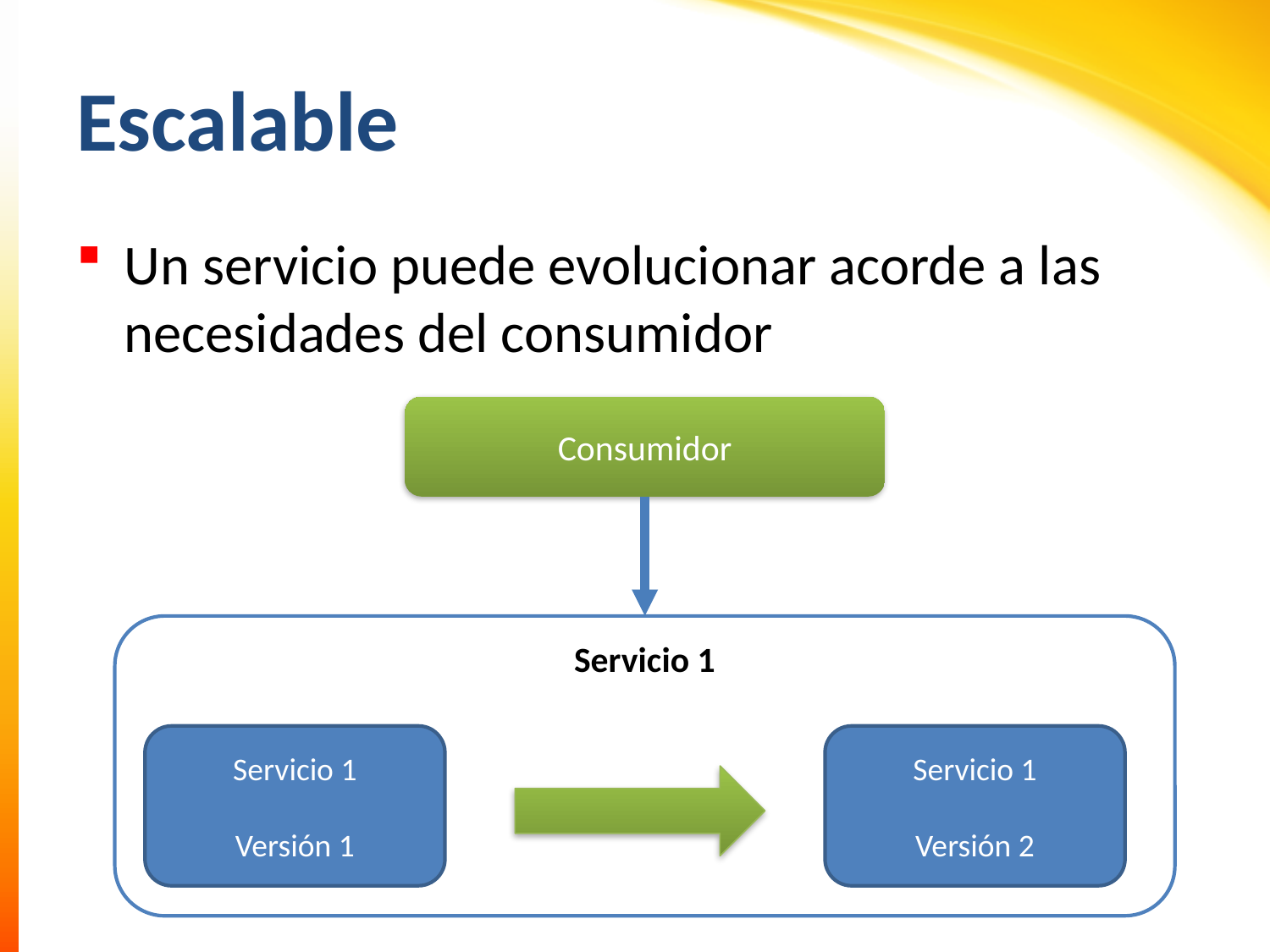

# Escalable
Un servicio puede evolucionar acorde a las necesidades del consumidor
Consumidor
Servicio 1
Servicio 1

Versión 1
Servicio 1

Versión 2